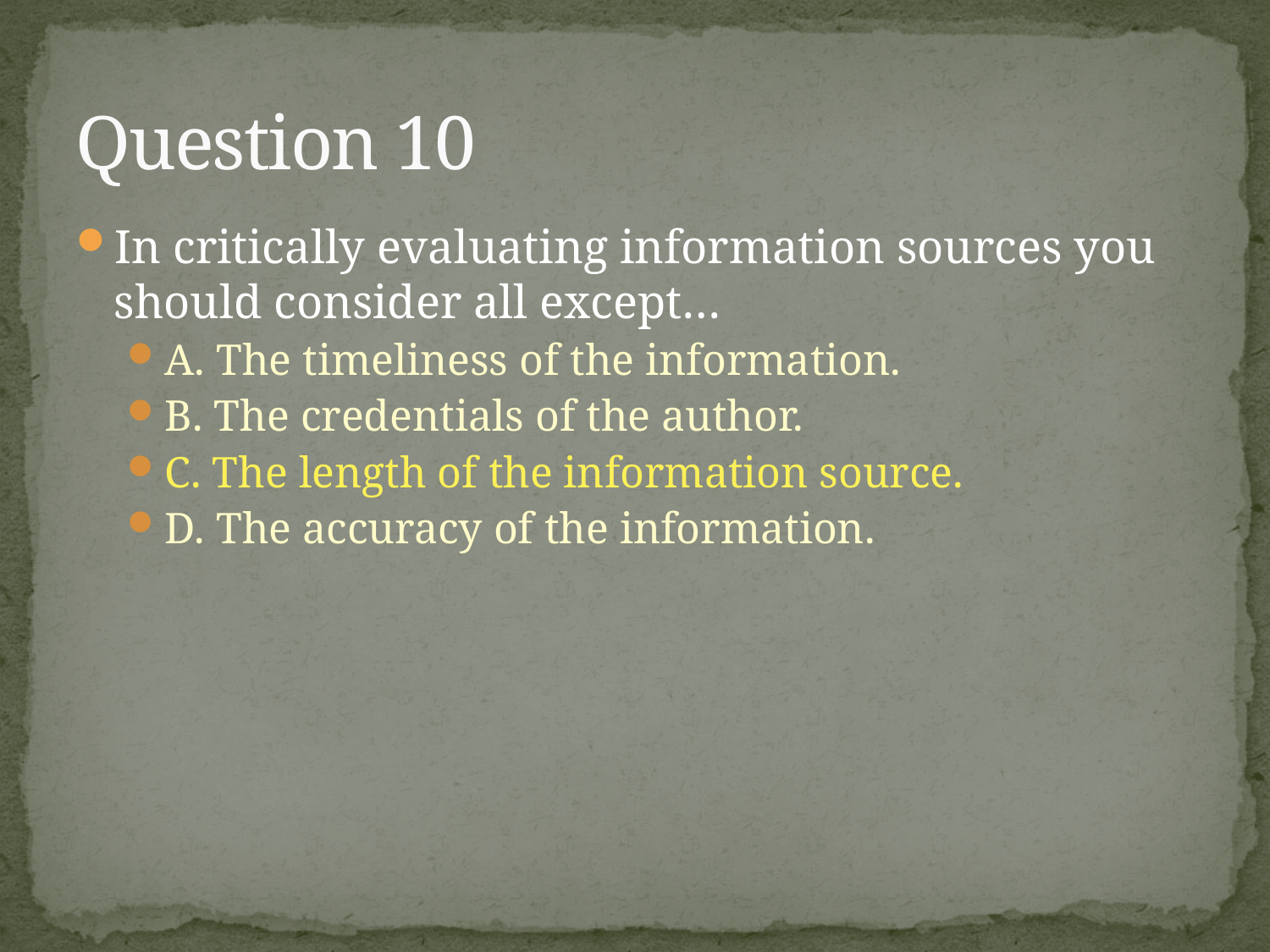

# Question 10
In critically evaluating information sources you should consider all except…
A. The timeliness of the information.
B. The credentials of the author.
C. The length of the information source.
D. The accuracy of the information.